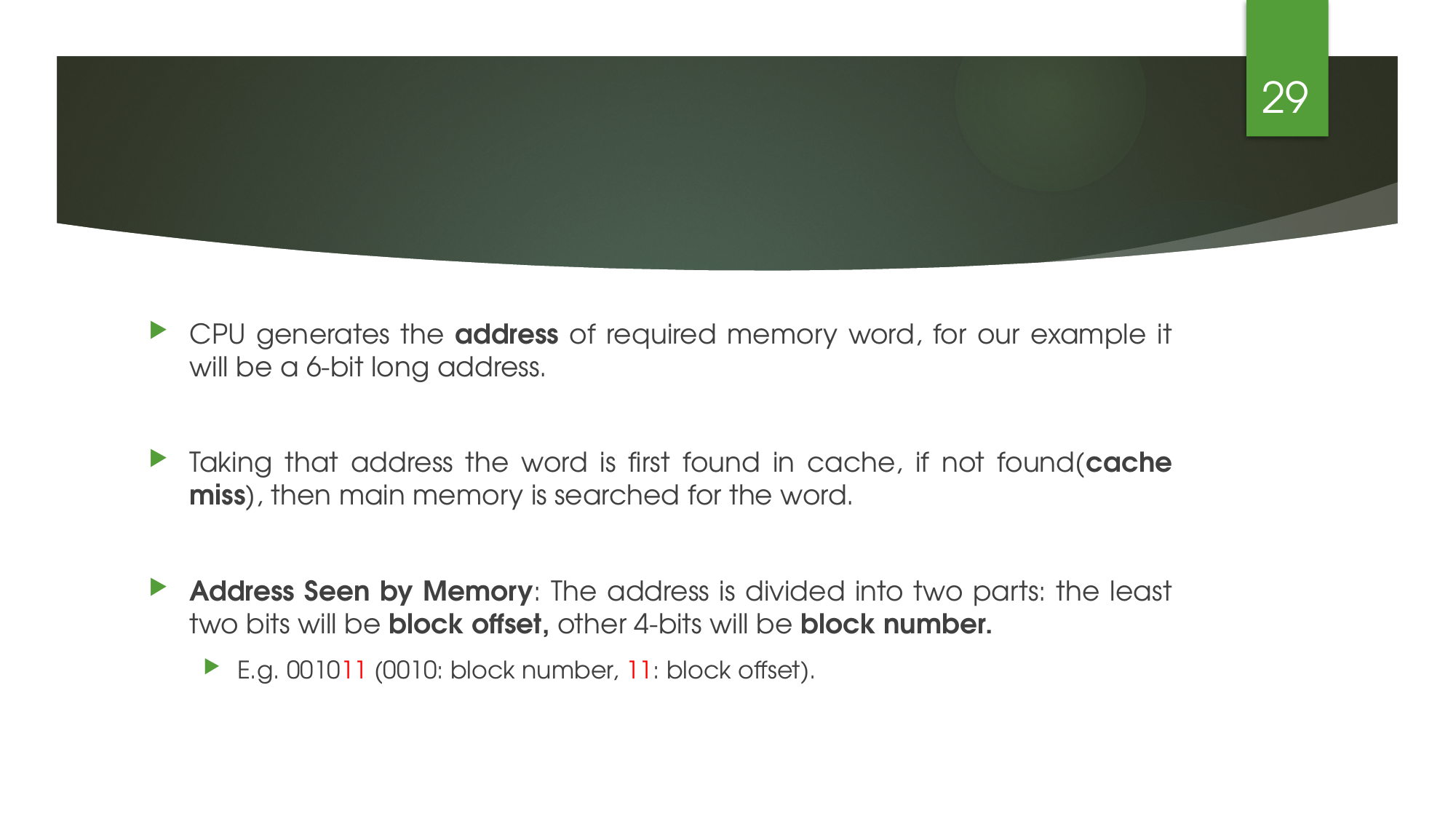

29
#
CPU generates the address of required memory word, for our example it will be a 6-bit long address.

Taking that address the word is first found in cache, if not found(cache miss), then main memory is searched for the word.

Address Seen by Memory: The address is divided into two parts: the least two bits will be block offset, other 4-bits will be block number.
E.g. 001011 (0010: block number, 11: block offset).